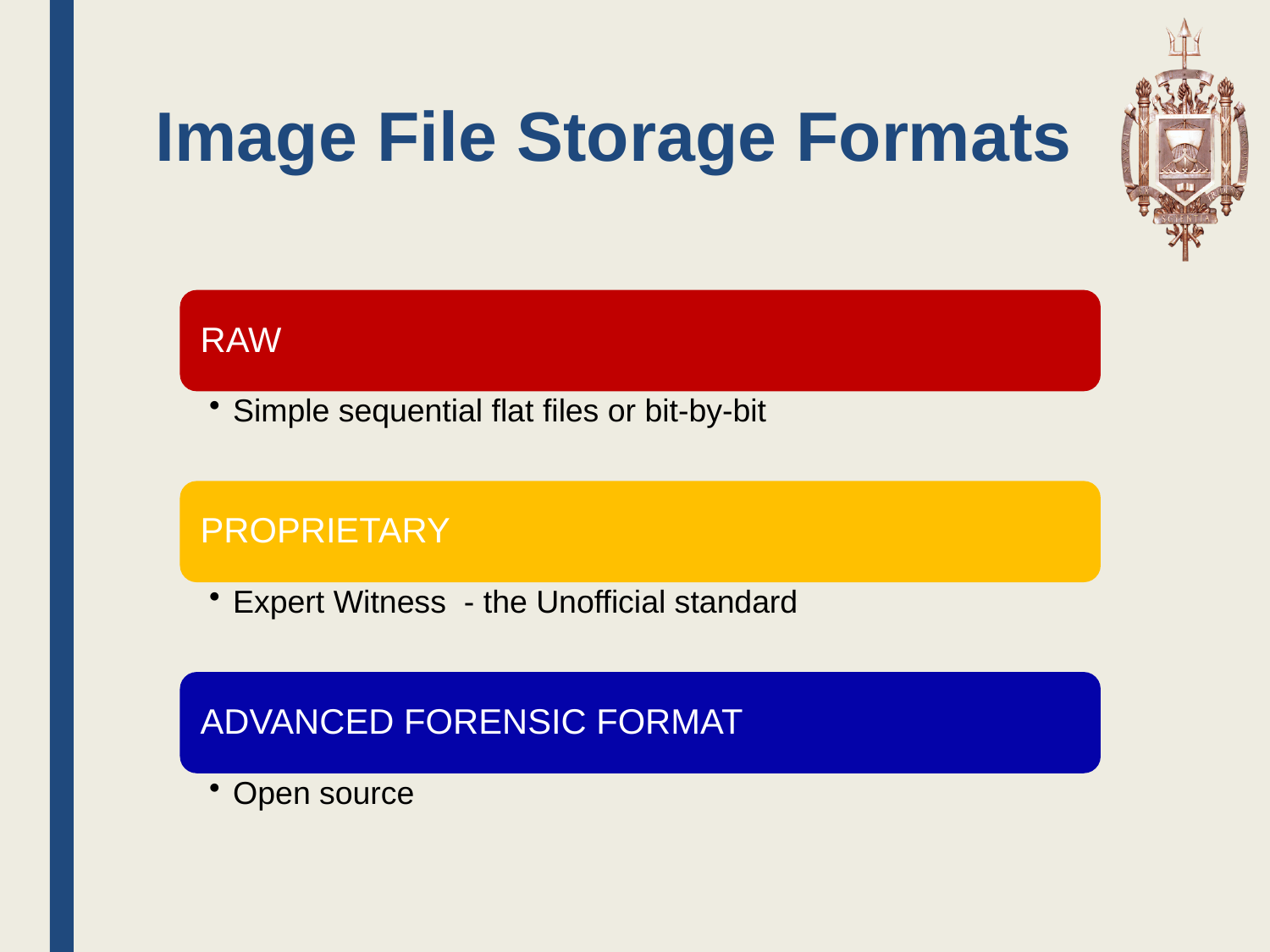

# Image File Storage Formats
RAW
Simple sequential flat files or bit-by-bit
PROPRIETARY
Expert Witness  - the Unofficial standard
ADVANCED FORENSIC FORMAT
Open source